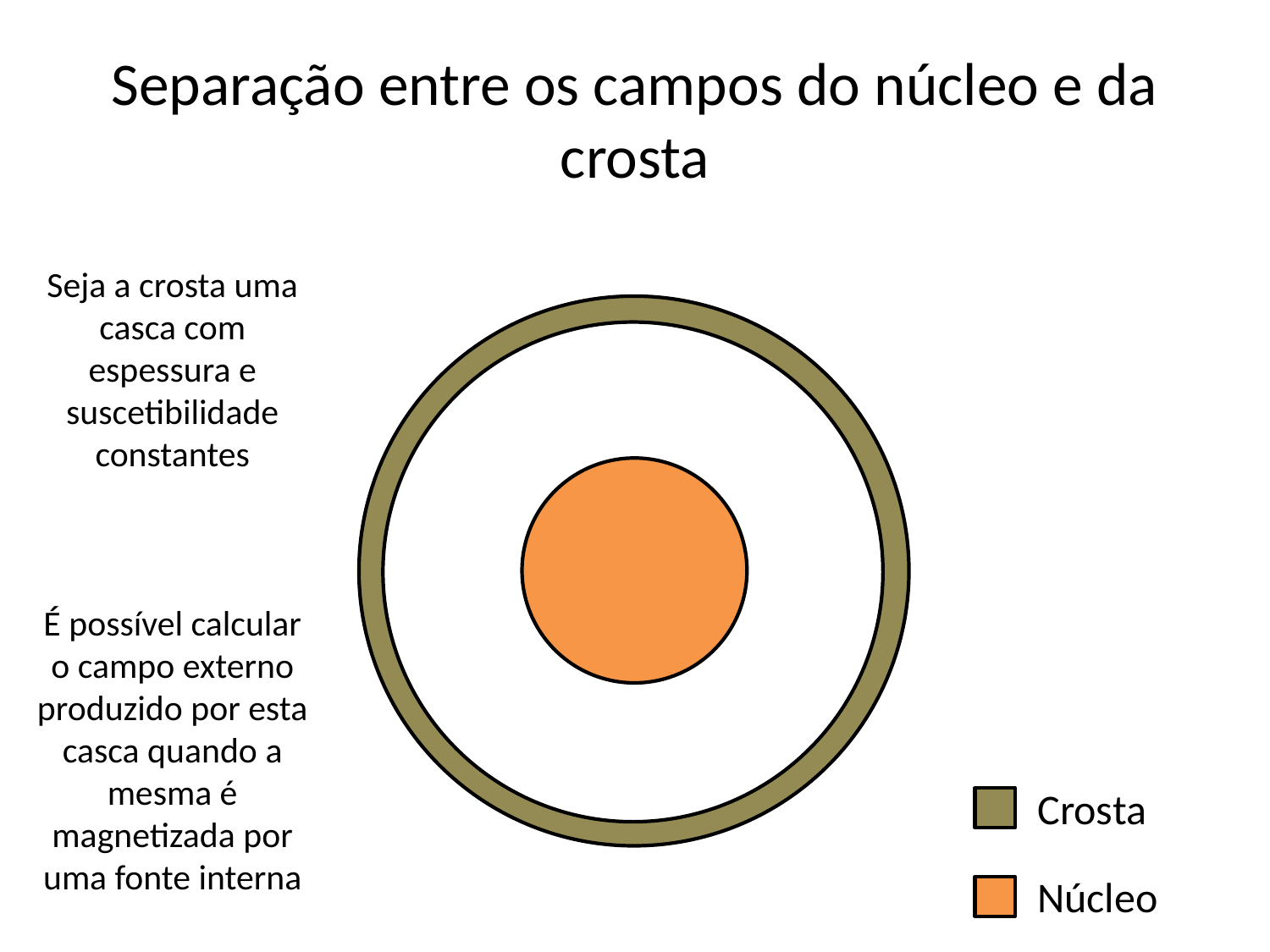

# Separação entre os campos do núcleo e da crosta
Seja a crosta uma casca com espessura e suscetibilidade constantes

É possível calcular o campo externo produzido por esta casca quando a mesma é magnetizada por uma fonte interna
Crosta

Núcleo